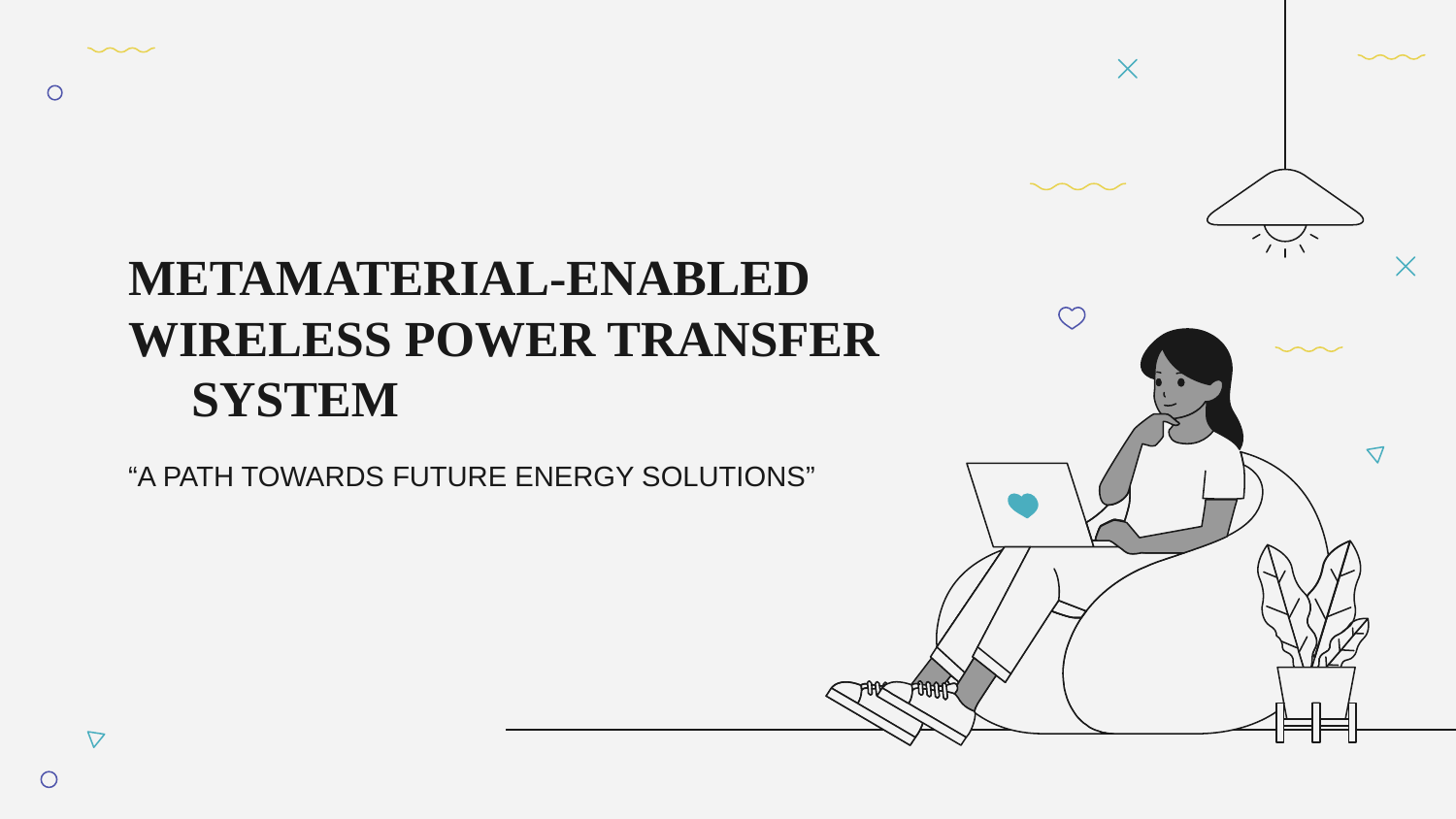

# METAMATERIAL-ENABLED WIRELESS POWER TRANSFER      SYSTEM
“A PATH TOWARDS FUTURE ENERGY SOLUTIONS”